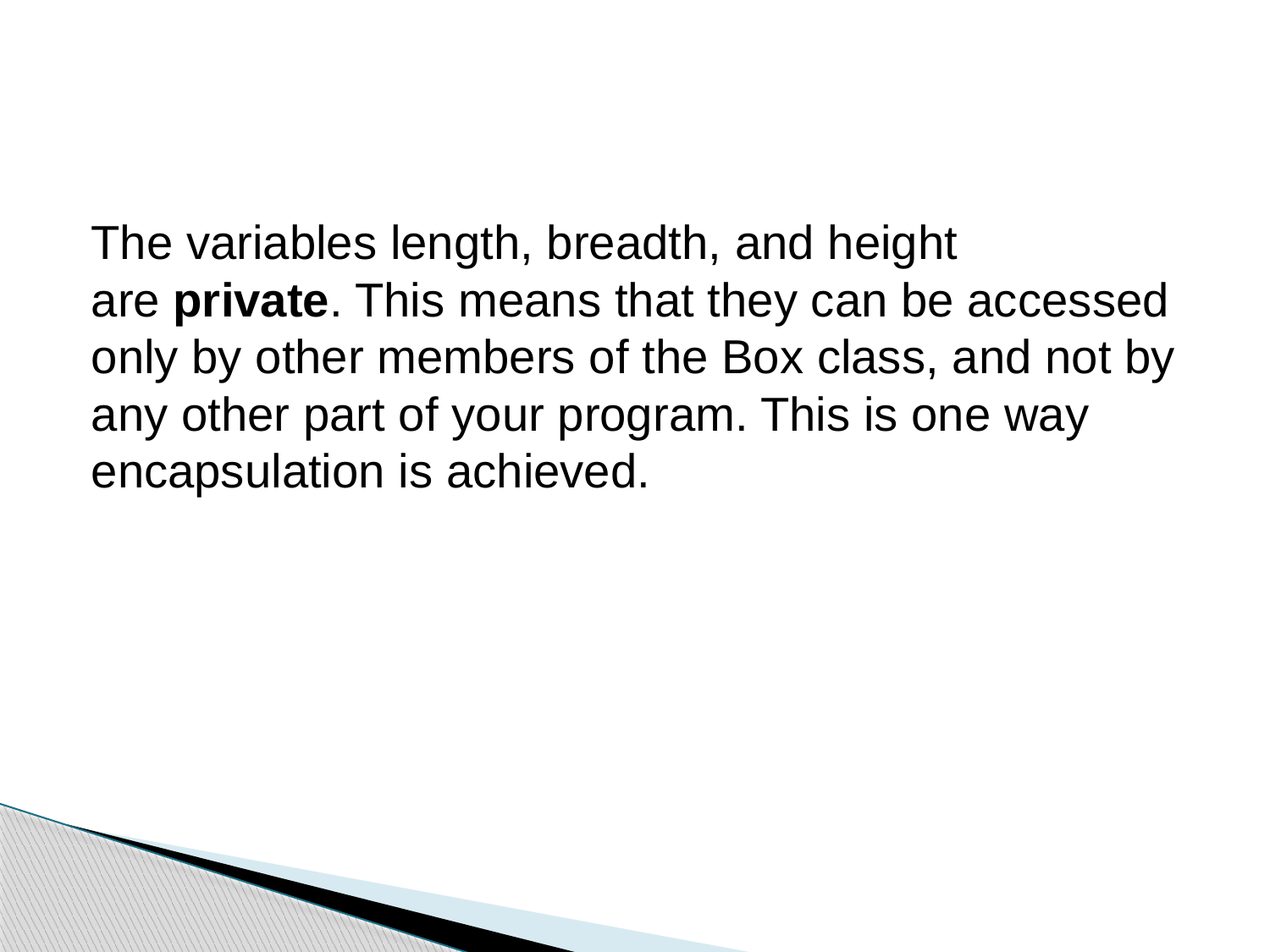

#
The variables length, breadth, and height are private. This means that they can be accessed only by other members of the Box class, and not by any other part of your program. This is one way encapsulation is achieved.